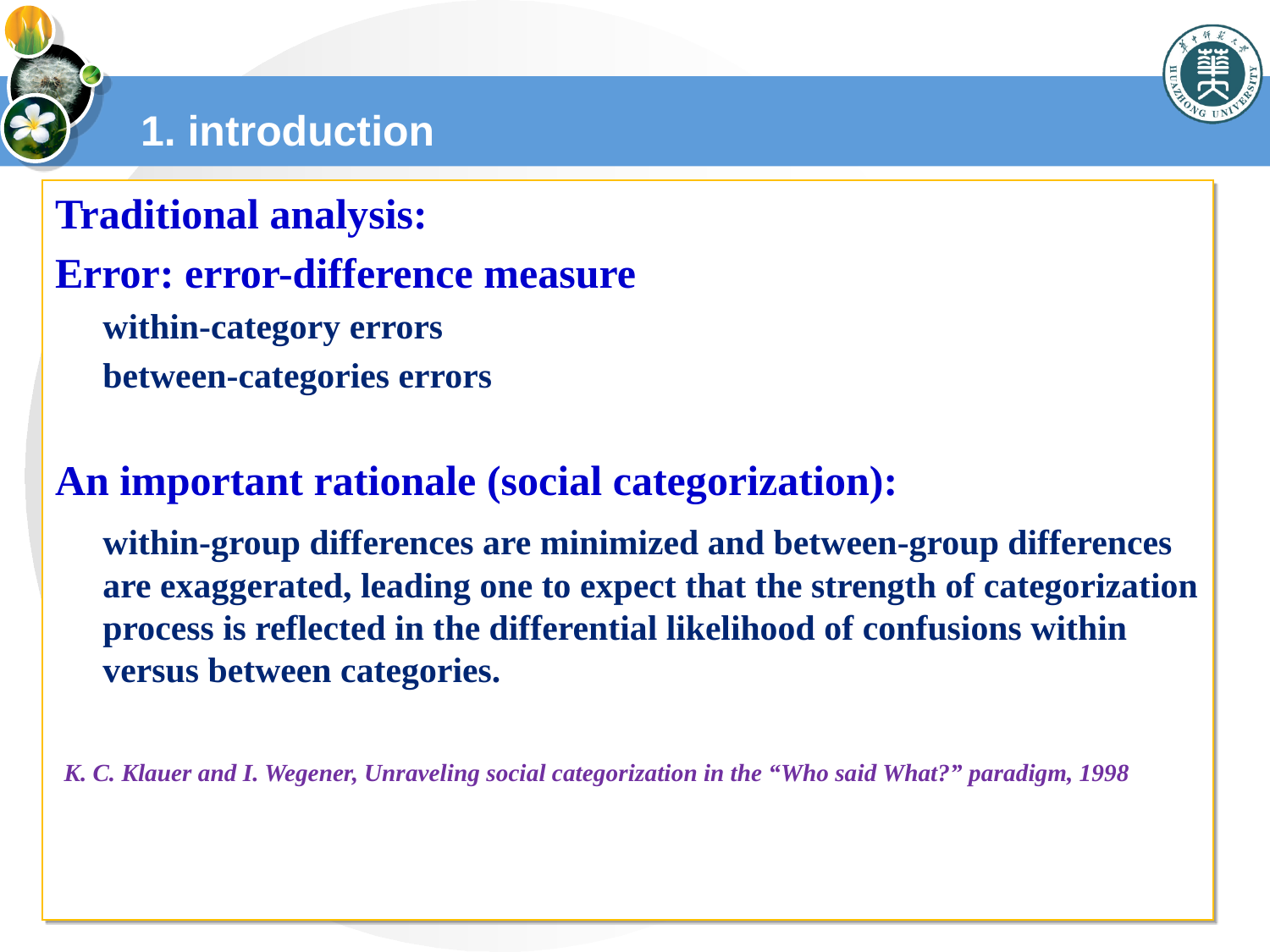

# 1. introduction
Traditional analysis:
Error: error-difference measure
	within-category errors
	between-categories errors

An important rationale (social categorization):
	within-group differences are minimized and between-group differences are exaggerated, leading one to expect that the strength of categorization process is reflected in the differential likelihood of confusions within versus between categories.

 K. C. Klauer and I. Wegener, Unraveling social categorization in the “Who said What?” paradigm, 1998